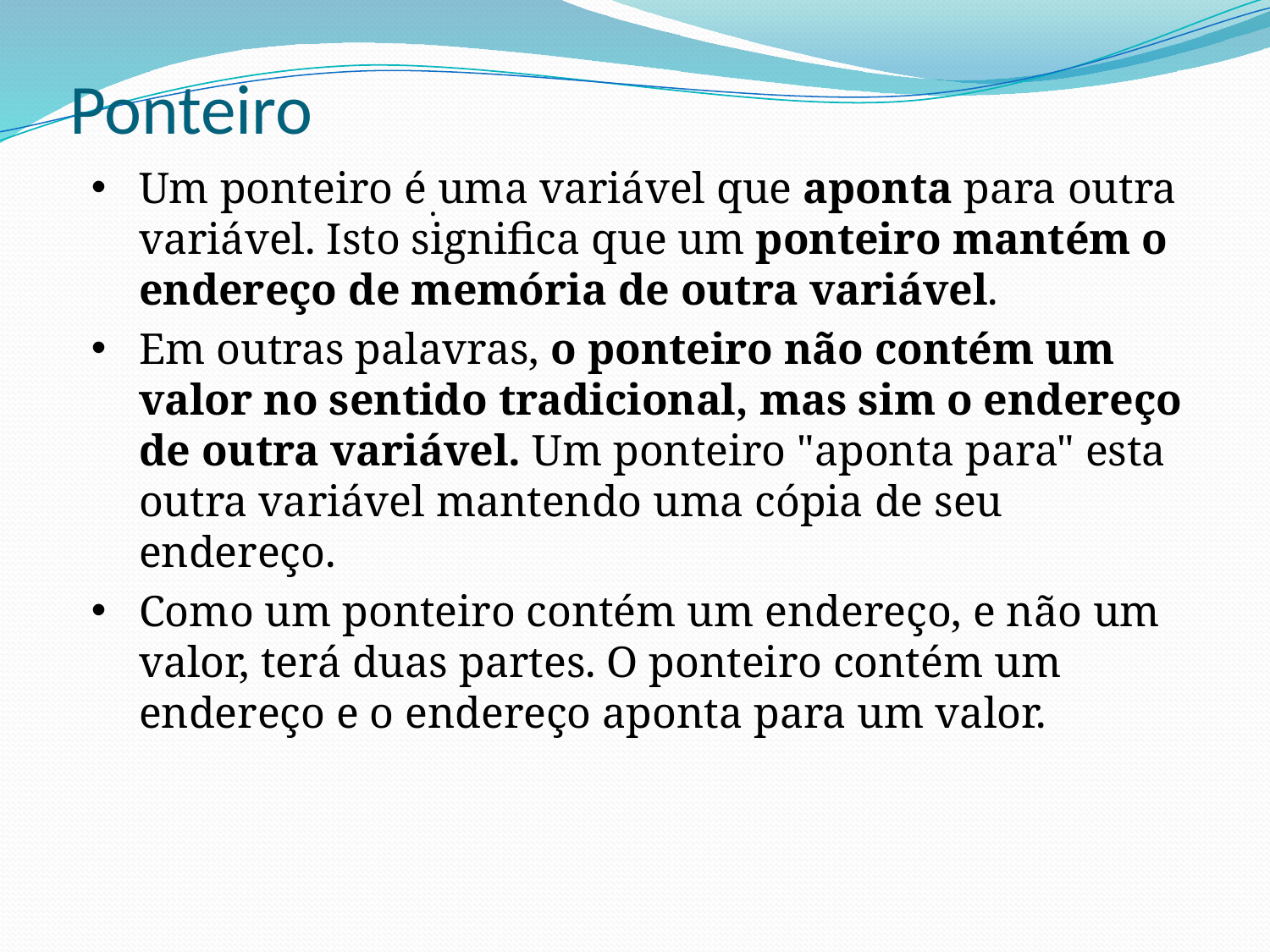

# Ponteiro
Um ponteiro é uma variável que aponta para outra variável. Isto significa que um ponteiro mantém o endereço de memória de outra variável.
Em outras palavras, o ponteiro não contém um valor no sentido tradicional, mas sim o endereço de outra variável. Um ponteiro "aponta para" esta outra variável mantendo uma cópia de seu endereço.
Como um ponteiro contém um endereço, e não um valor, terá duas partes. O ponteiro contém um endereço e o endereço aponta para um valor.

.